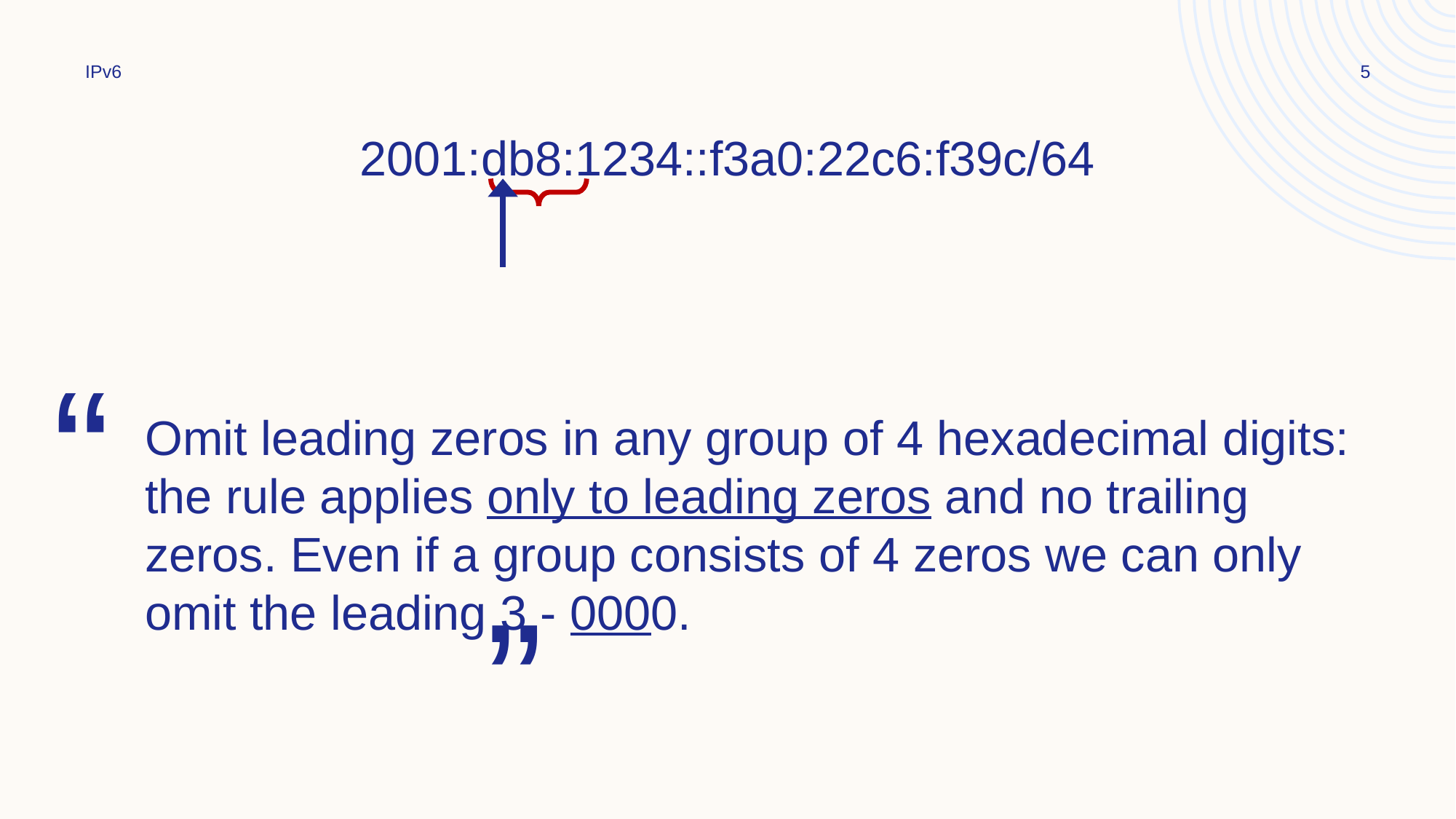

IPv6
5
2001:db8:1234::f3a0:22c6:f39c/64

“
Omit leading zeros in any group of 4 hexadecimal digits: the rule applies only to leading zeros and no trailing zeros. Even if a group consists of 4 zeros we can only omit the leading 3 - 0000.
”